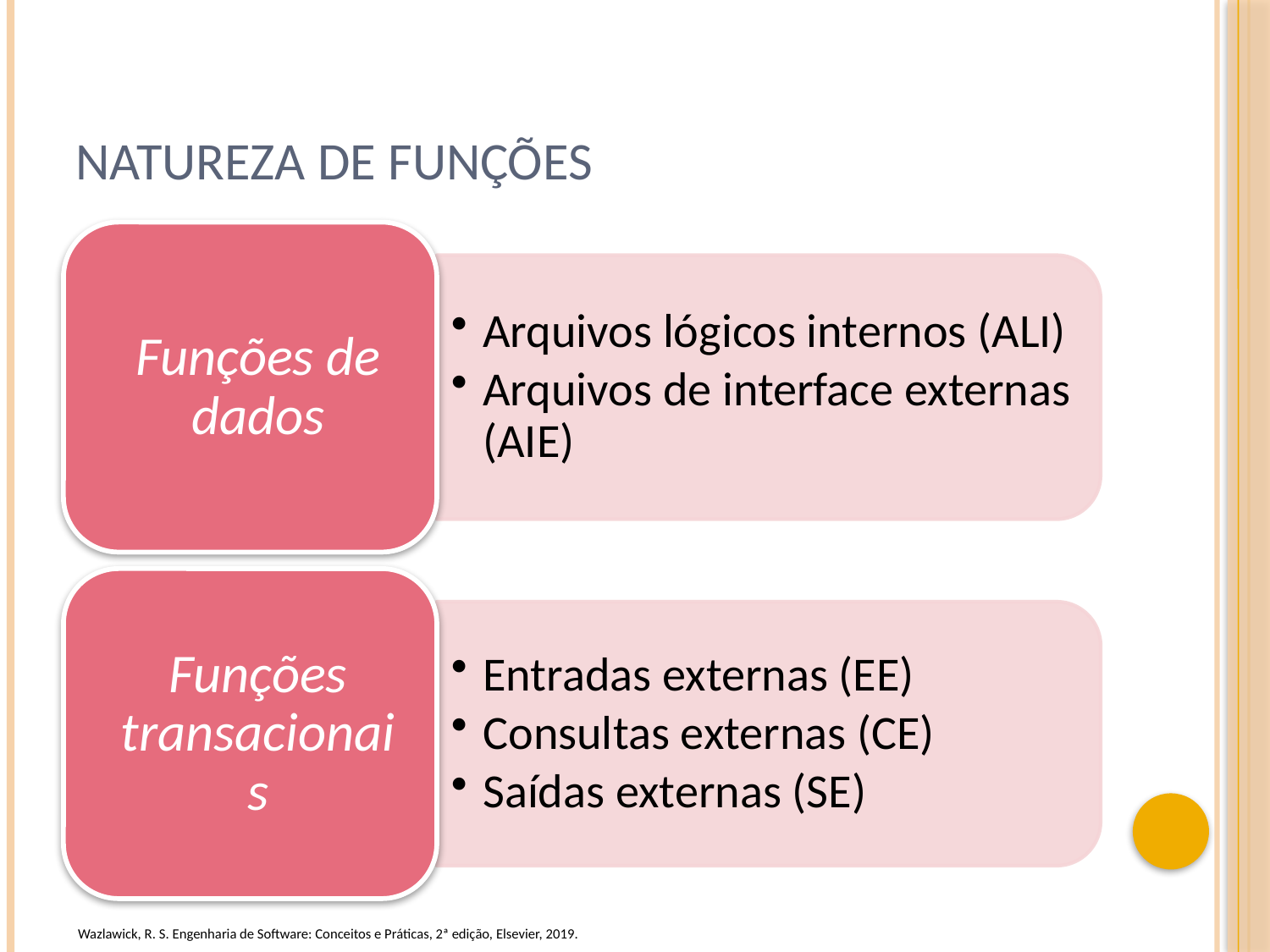

# Natureza de funções
Arquivos lógicos internos (ALI)
Arquivos de interface externas (AIE)
Funções de dados
Entradas externas (EE)
Consultas externas (CE)
Saídas externas (SE)
Funções transacionais